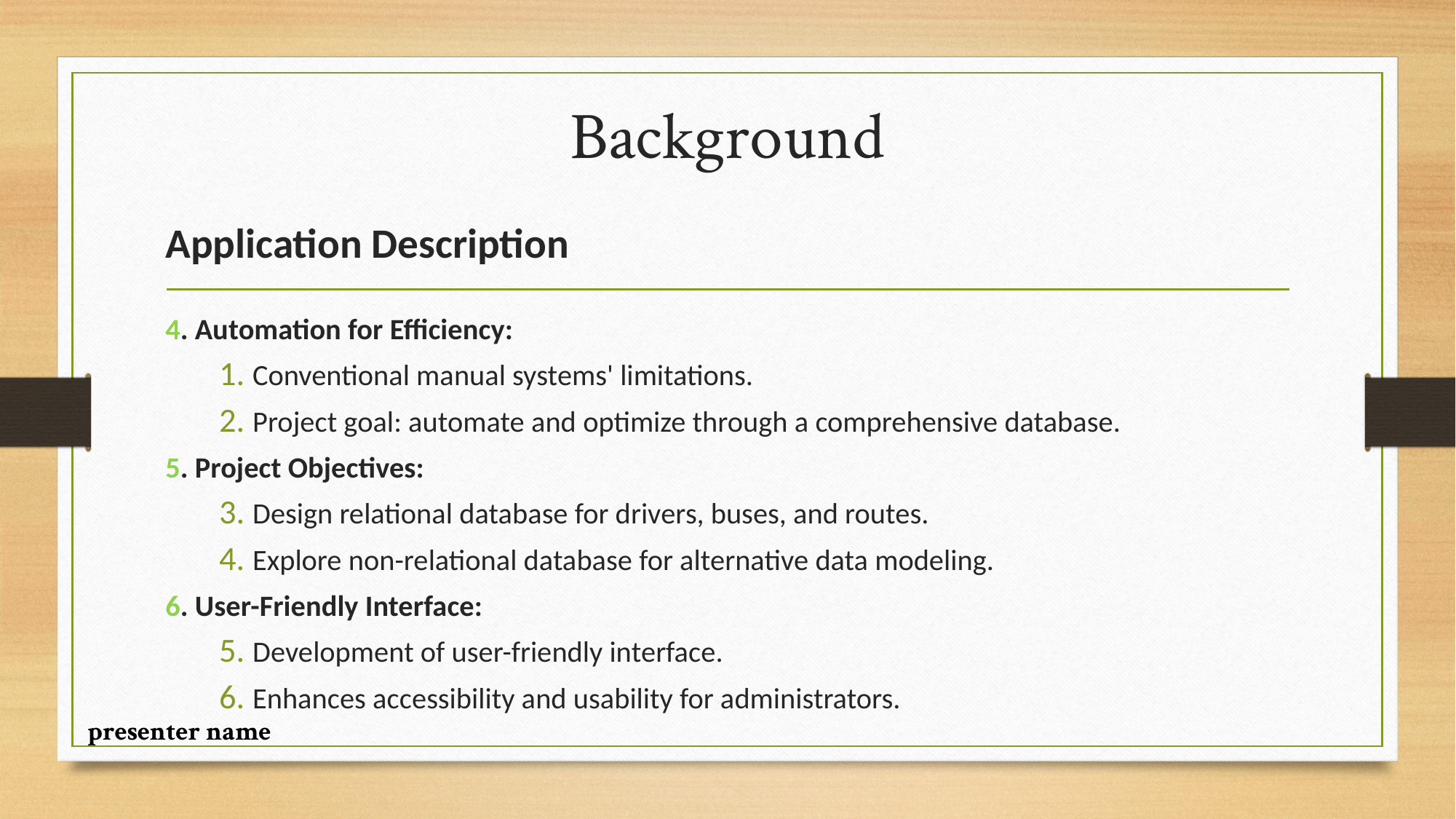

# Background
Application Description

4. Automation for Efficiency:
Conventional manual systems' limitations.
Project goal: automate and optimize through a comprehensive database.
5. Project Objectives:
Design relational database for drivers, buses, and routes.
Explore non-relational database for alternative data modeling.
6. User-Friendly Interface:
Development of user-friendly interface.
Enhances accessibility and usability for administrators.

presenter name